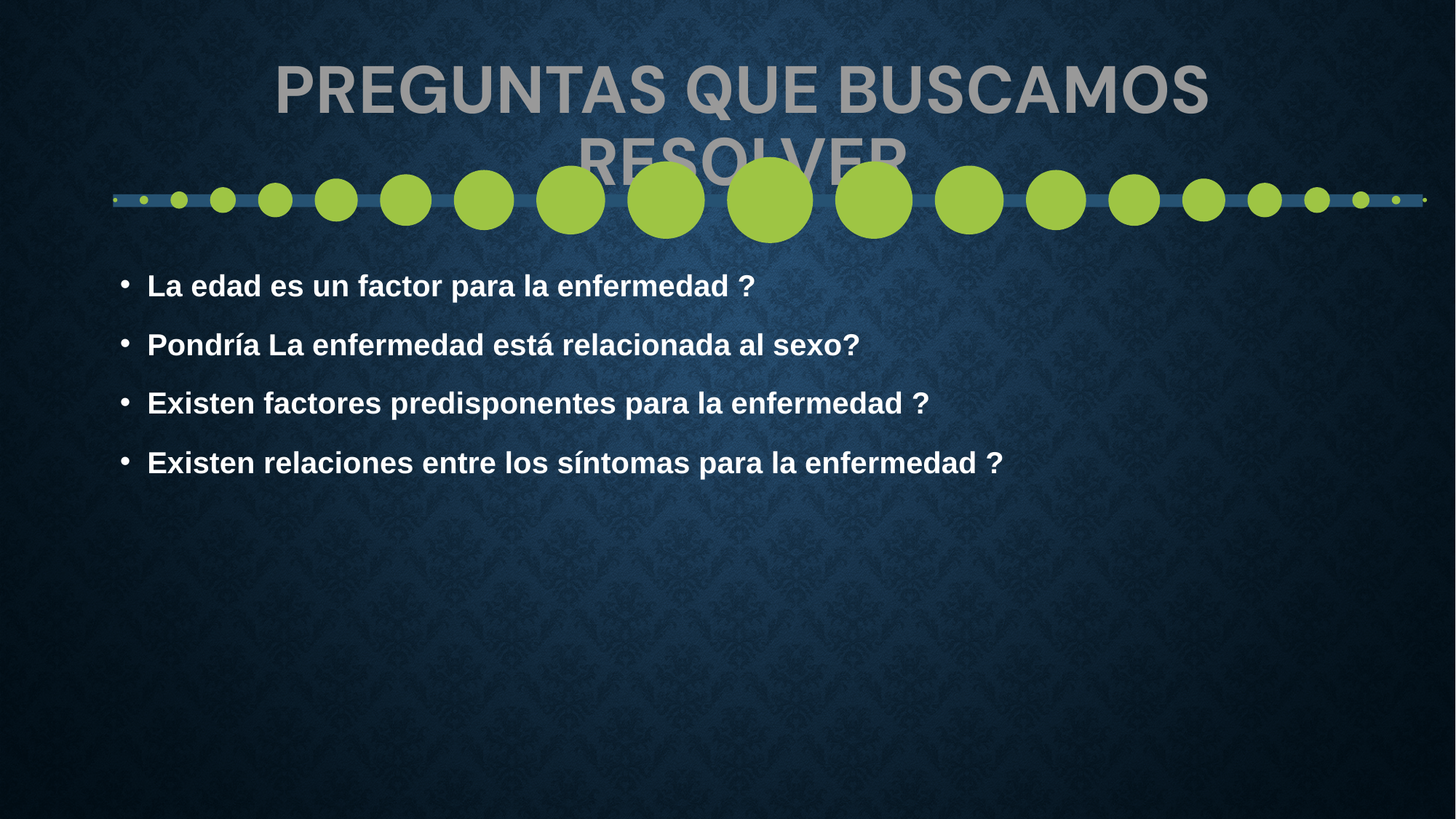

# Preguntas que buscamos resolver

La edad es un factor para la enfermedad ?
Pondría La enfermedad está relacionada al sexo?
Existen factores predisponentes para la enfermedad ?
Existen relaciones entre los síntomas para la enfermedad ?